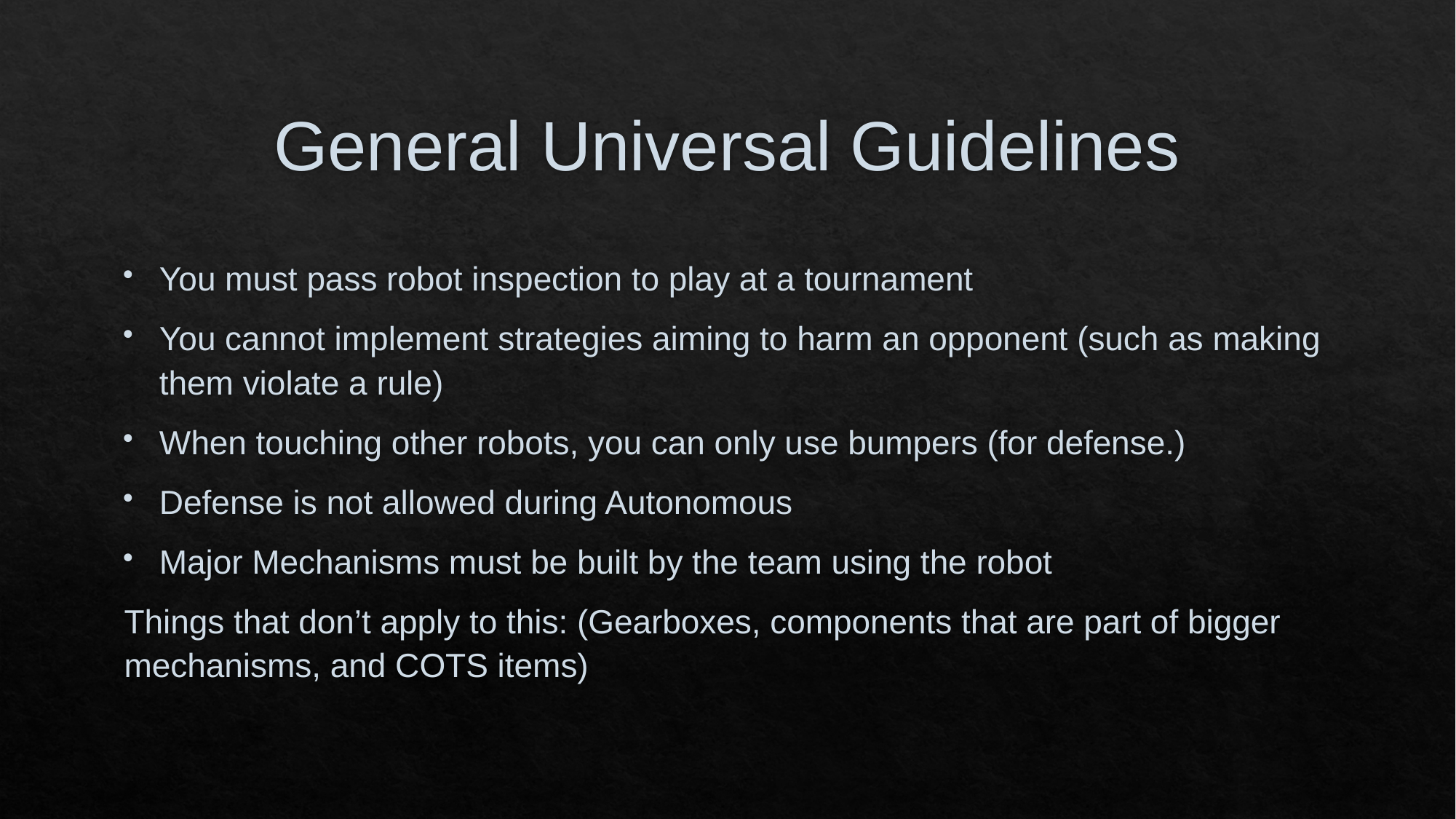

# General Universal Guidelines
You must pass robot inspection to play at a tournament
You cannot implement strategies aiming to harm an opponent (such as making them violate a rule)
When touching other robots, you can only use bumpers (for defense.)
Defense is not allowed during Autonomous
Major Mechanisms must be built by the team using the robot
Things that don’t apply to this: (Gearboxes, components that are part of bigger mechanisms, and COTS items)